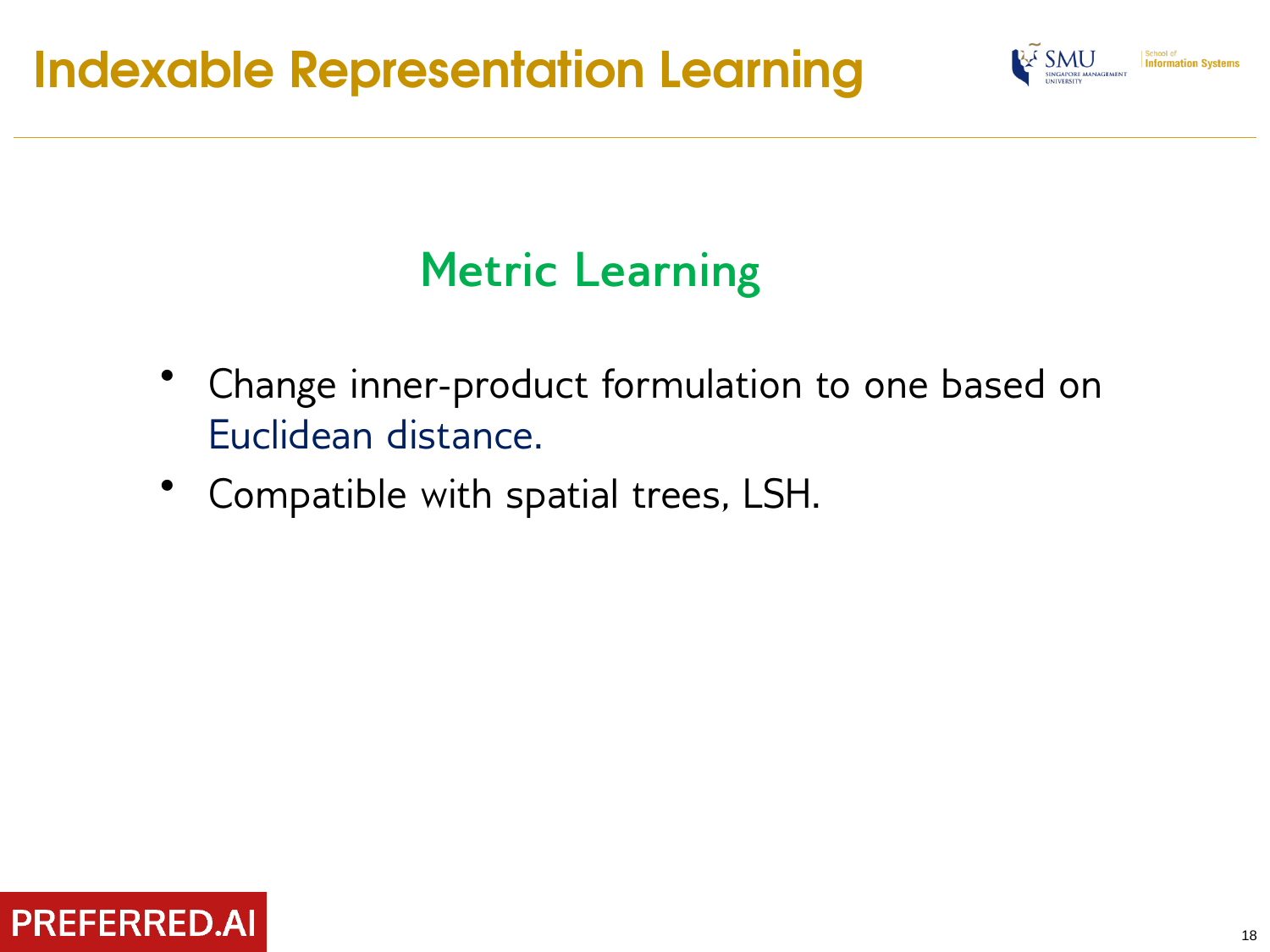

# Indexable Representation Learning
Metric Learning
Change inner-product formulation to one based on Euclidean distance.
Compatible with spatial trees, LSH.
18